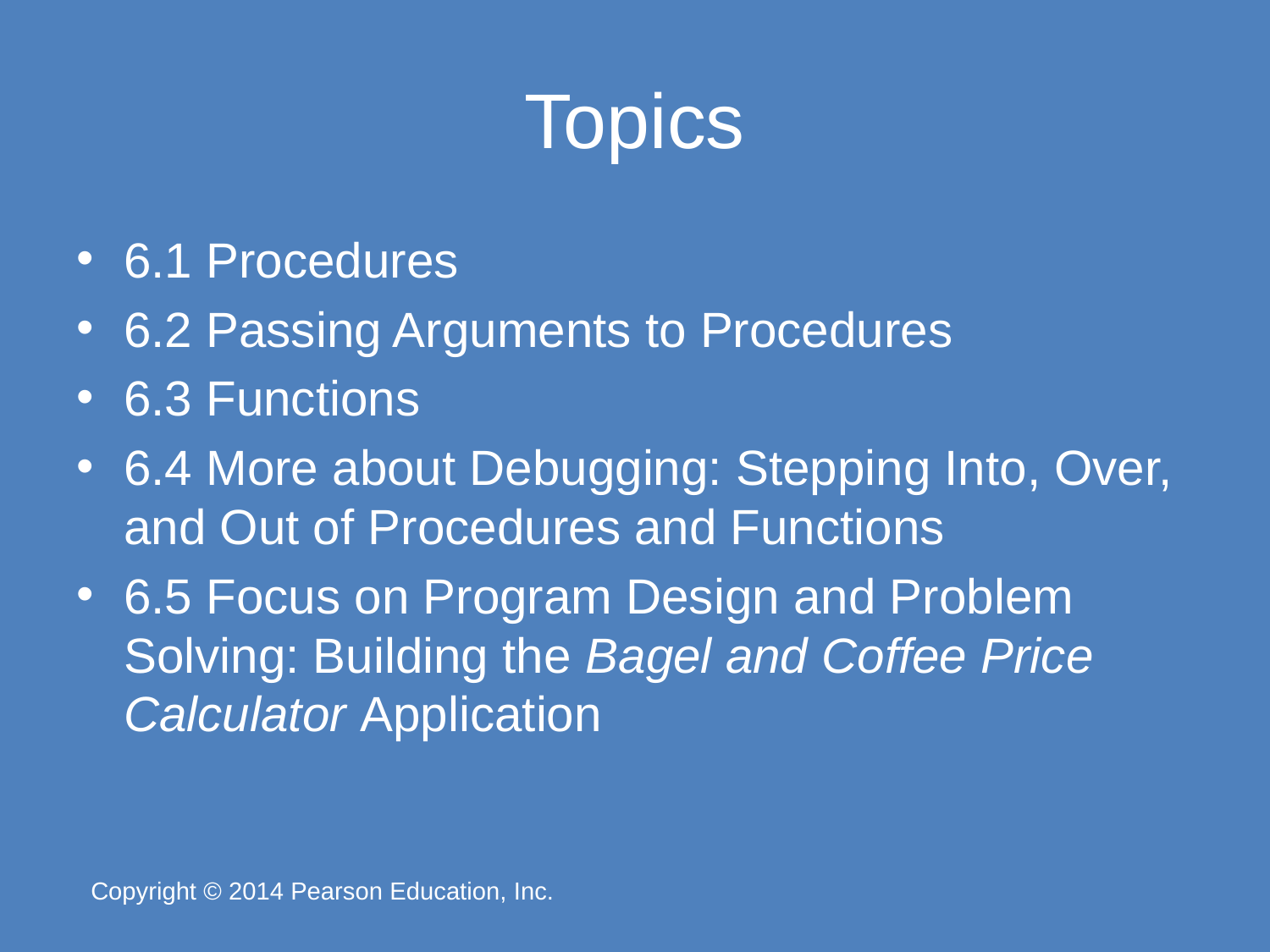

# Topics
6.1 Procedures
6.2 Passing Arguments to Procedures
6.3 Functions
6.4 More about Debugging: Stepping Into, Over, and Out of Procedures and Functions
6.5 Focus on Program Design and Problem Solving: Building the Bagel and Coffee Price Calculator Application